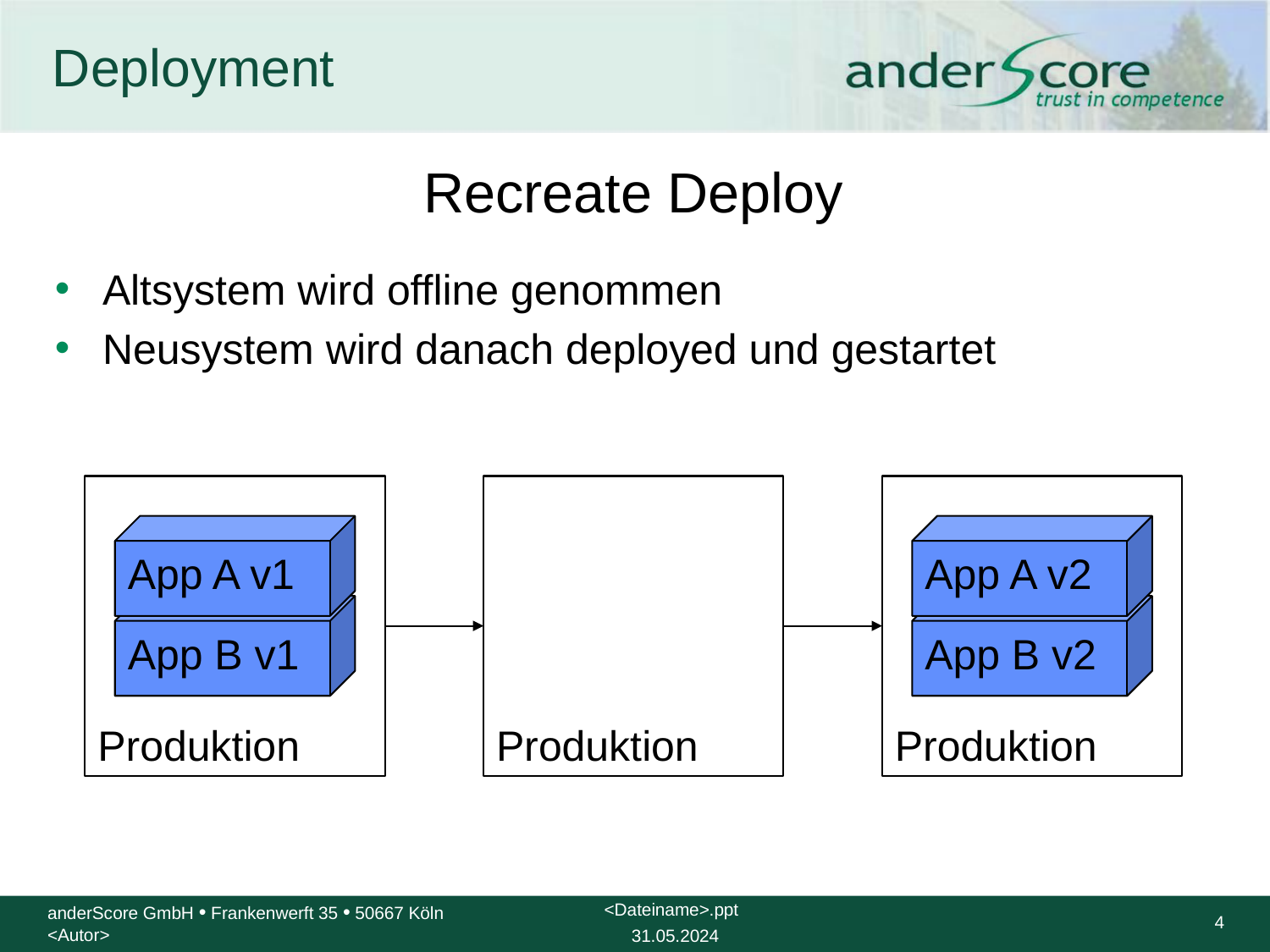

# Deployment
Recreate Deploy
Altsystem wird offline genommen
Neusystem wird danach deployed und gestartet

Produktion
Produktion
Produktion
App A v1
App A v2
App B v1

App B v2